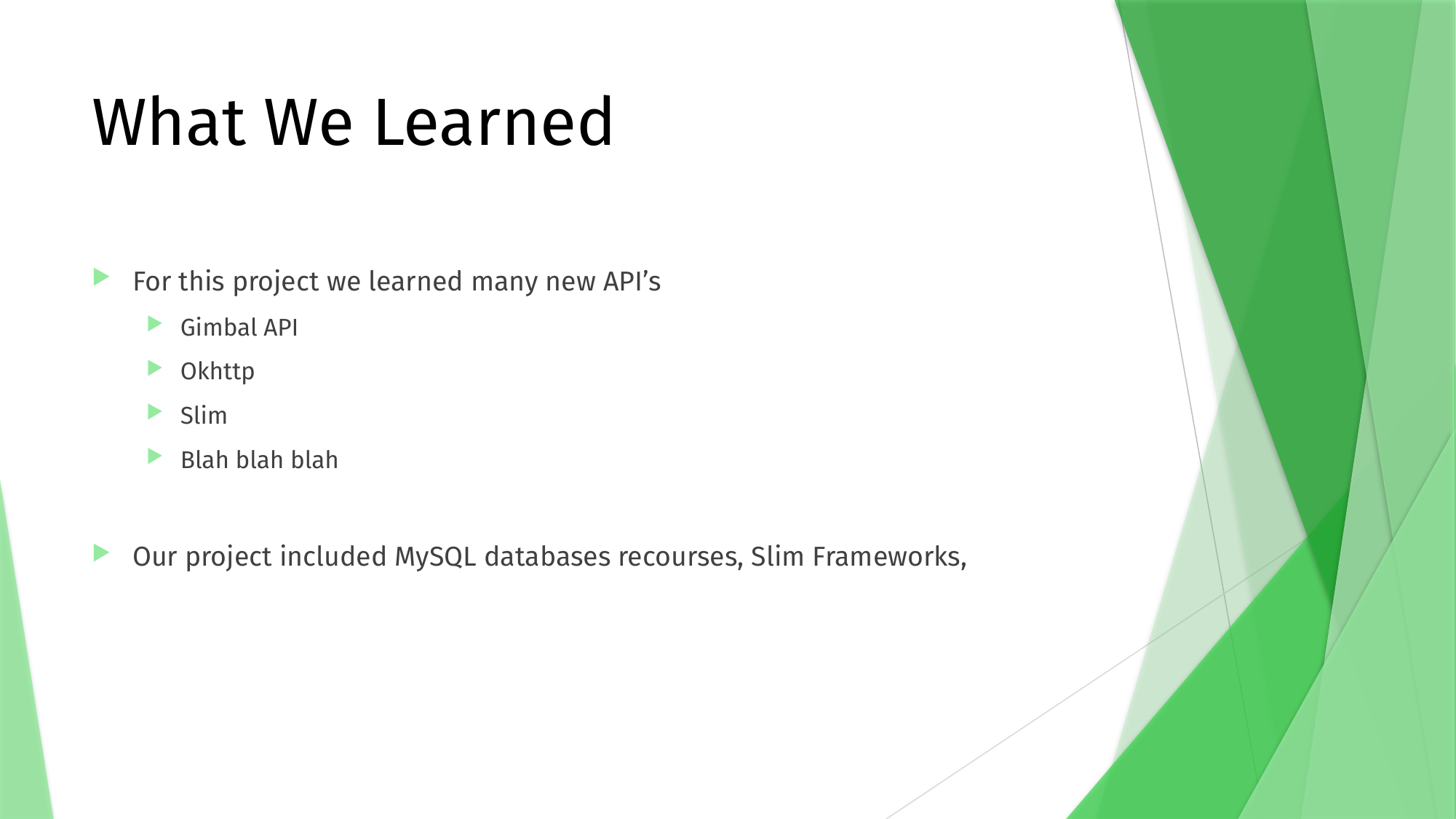

# What We Learned
For this project we learned many new API’s
Gimbal API
Okhttp
Slim
Blah blah blah

Our project included MySQL databases recourses, Slim Frameworks,